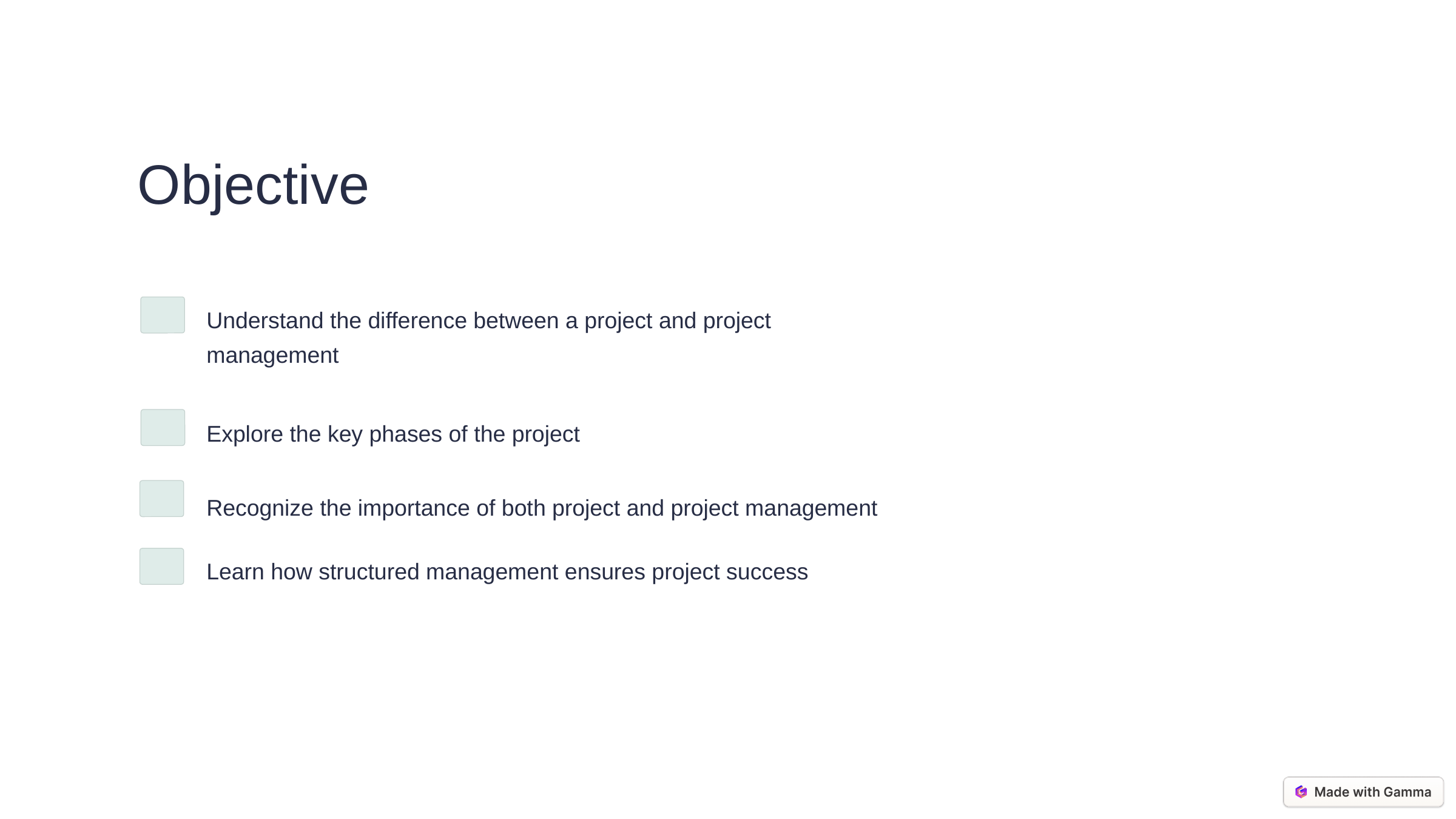

Objective
Understand the difference between a project and project management

Explore the key phases of the project

Recognize the importance of both project and project management
Learn how structured management ensures project success